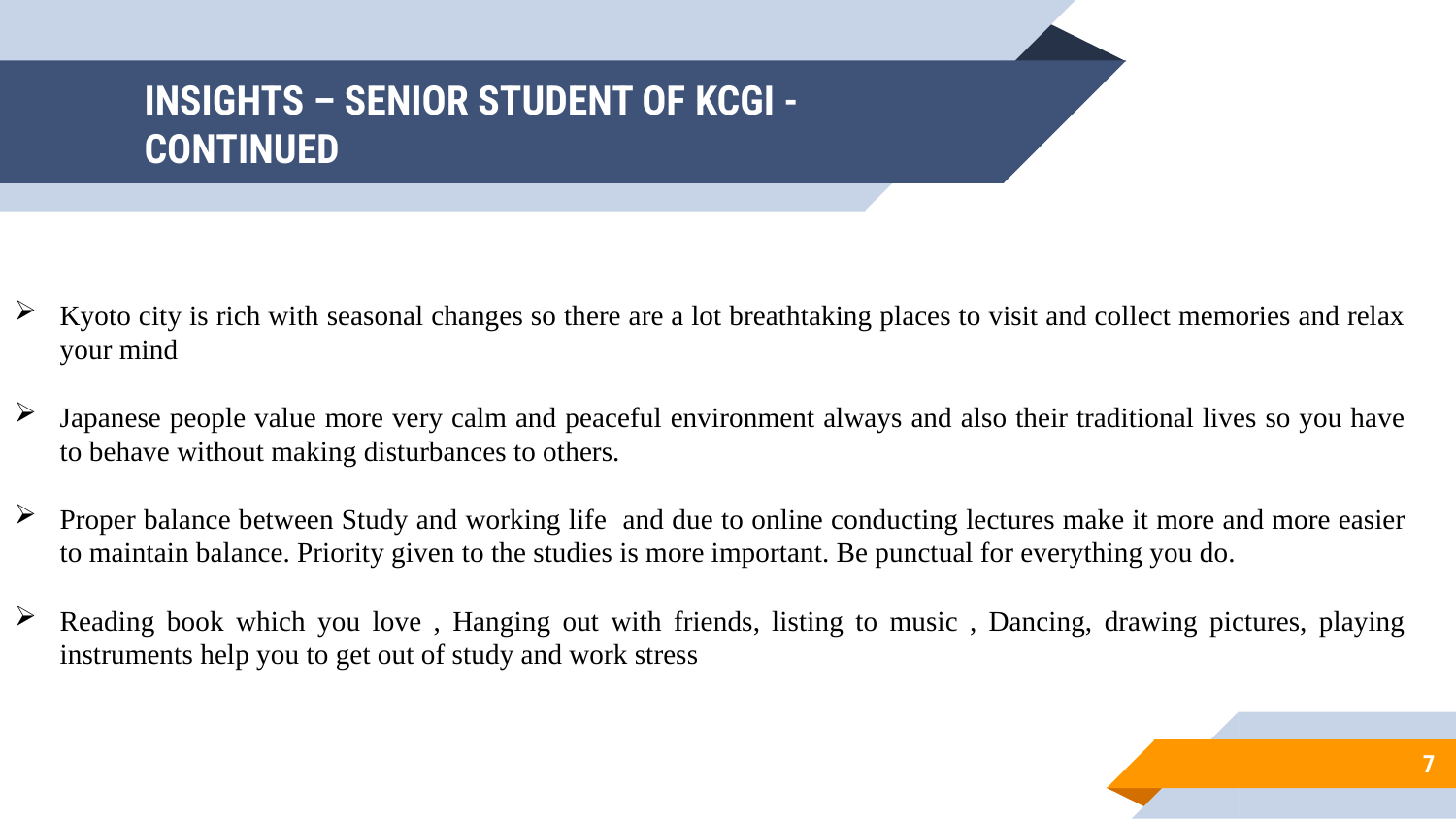

# INSIGHTS – SENIOR STUDENT OF KCGI - CONTINUED

Kyoto city is rich with seasonal changes so there are a lot breathtaking places to visit and collect memories and relax your mind

Japanese people value more very calm and peaceful environment always and also their traditional lives so you have to behave without making disturbances to others.

Proper balance between Study and working life  and due to online conducting lectures make it more and more easier to maintain balance. Priority given to the studies is more important. Be punctual for everything you do.

Reading book which you love , Hanging out with friends, listing to music , Dancing, drawing pictures, playing instruments help you to get out of study and work stress
7